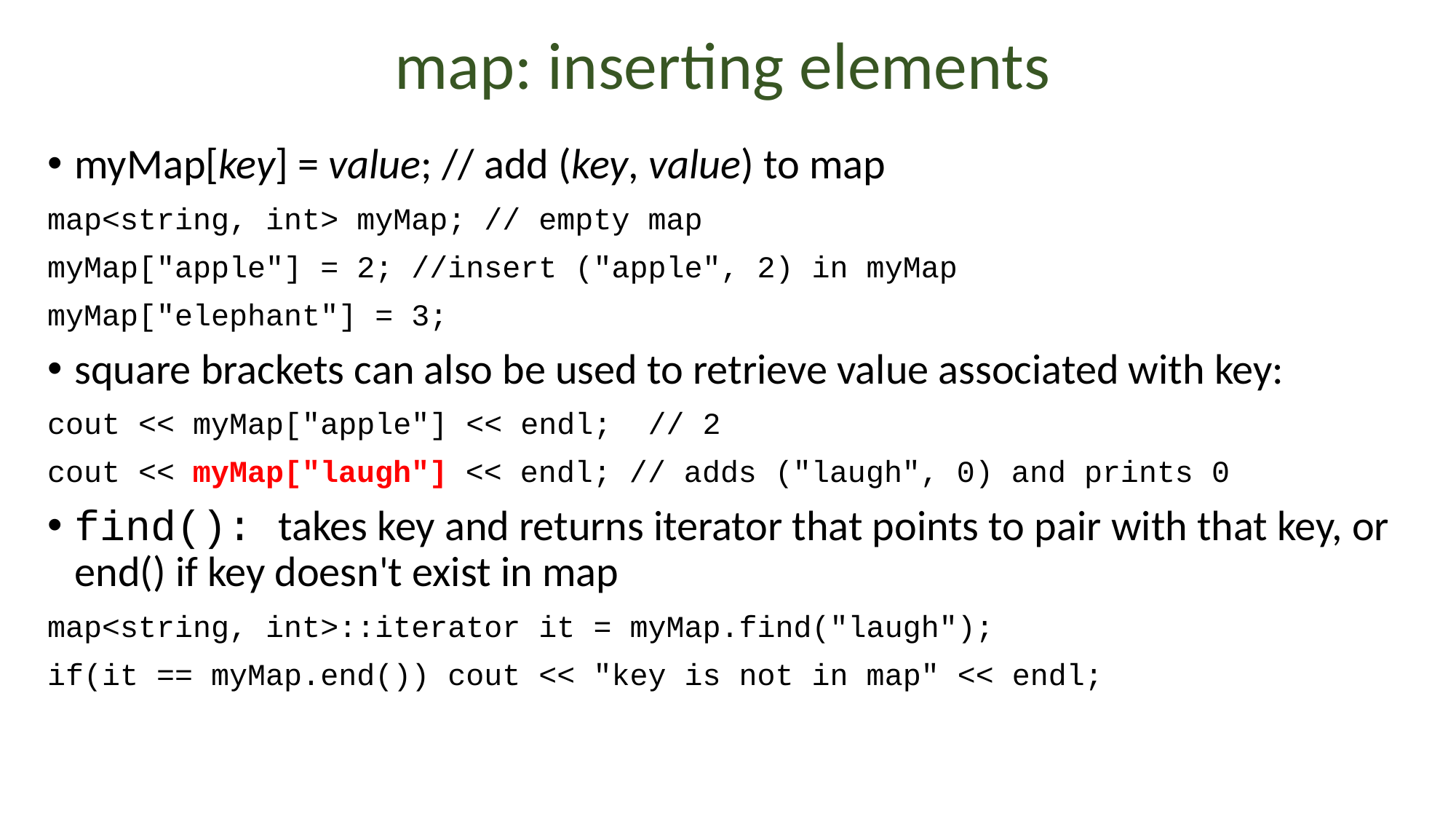

# map: inserting elements
myMap[key] = value; // add (key, value) to map
map<string, int> myMap; // empty map
myMap["apple"] = 2; //insert ("apple", 2) in myMap
myMap["elephant"] = 3;
square brackets can also be used to retrieve value associated with key:
cout << myMap["apple"] << endl;  // 2
cout << myMap["laugh"] << endl; // adds ("laugh", 0) and prints 0
find(): takes key and returns iterator that points to pair with that key, or end() if key doesn't exist in map
map<string, int>::iterator it = myMap.find("laugh");
if(it == myMap.end()) cout << "key is not in map" << endl;